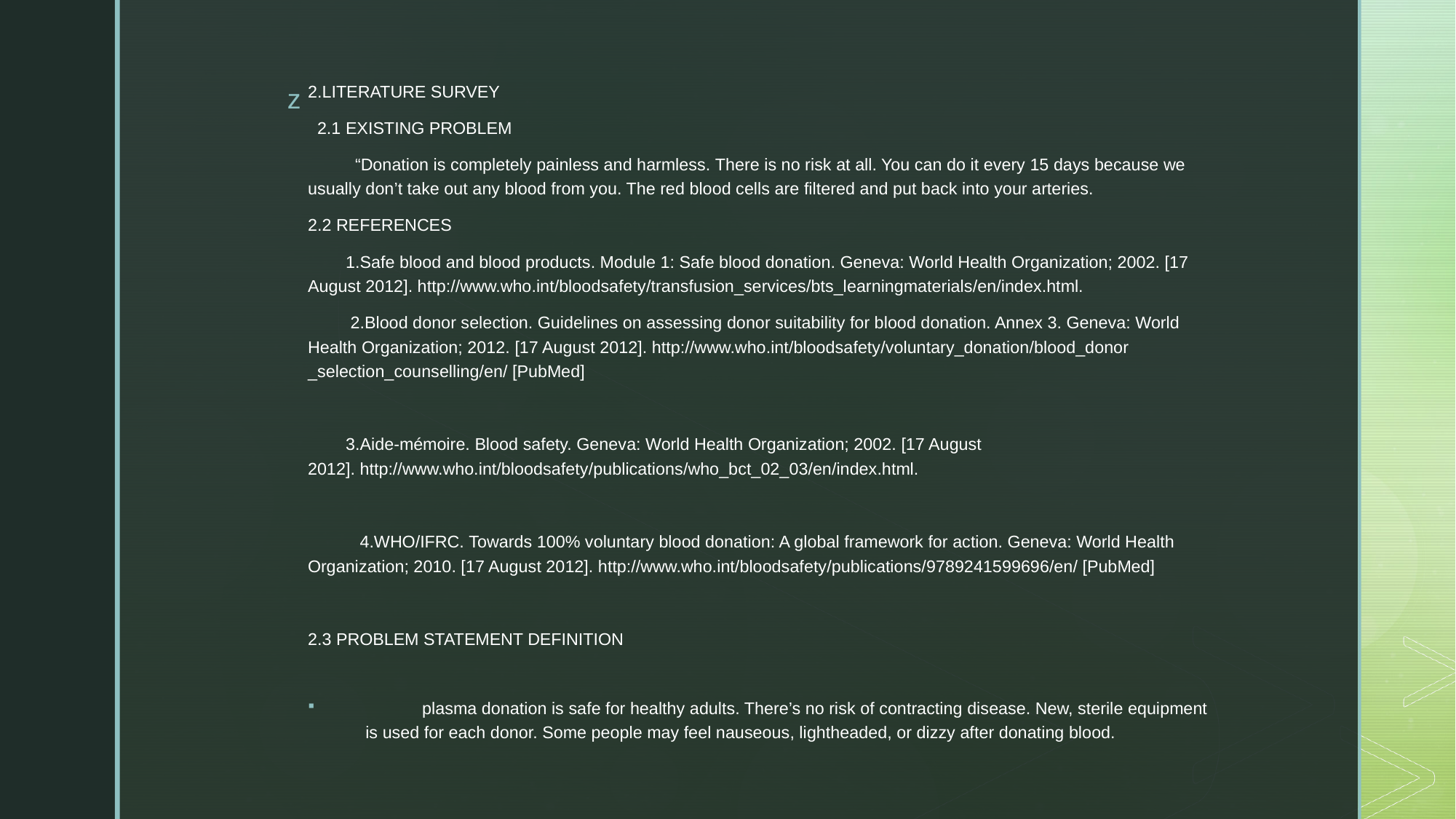

2.LITERATURE SURVEY
  2.1 EXISTING PROBLEM
          “Donation is completely painless and harmless. There is no risk at all. You can do it every 15 days because we usually don’t take out any blood from you. The red blood cells are filtered and put back into your arteries.
2.2 REFERENCES
        1.Safe blood and blood products. Module 1: Safe blood donation. Geneva: World Health Organization; 2002. [17 August 2012]. http://www​.who.int/bloodsafety​/transfusion_services​/bts_learningmaterials​/en/index.html.
         2.Blood donor selection. Guidelines on assessing donor suitability for blood donation. Annex 3. Geneva: World Health Organization; 2012. [17 August 2012]. http://www​.who.int/bloodsafety​/voluntary_donation​/blood_donor​_selection_counselling/en/ [PubMed]

        3.Aide-mémoire. Blood safety. Geneva: World Health Organization; 2002. [17 August 2012]. http://www​.who.int/bloodsafety​/publications​/who_bct_02_03/en/index.html.

           4.WHO/IFRC. Towards 100% voluntary blood donation: A global framework for action. Geneva: World Health Organization; 2010. [17 August 2012]. http://www​.who.int/bloodsafety​/publications​/9789241599696/en/ [PubMed]

2.3 PROBLEM STATEMENT DEFINITION

            plasma donation is safe for healthy adults. There’s no risk of contracting disease. New, sterile equipment is used for each donor. Some people may feel nauseous, lightheaded, or dizzy after donating blood.